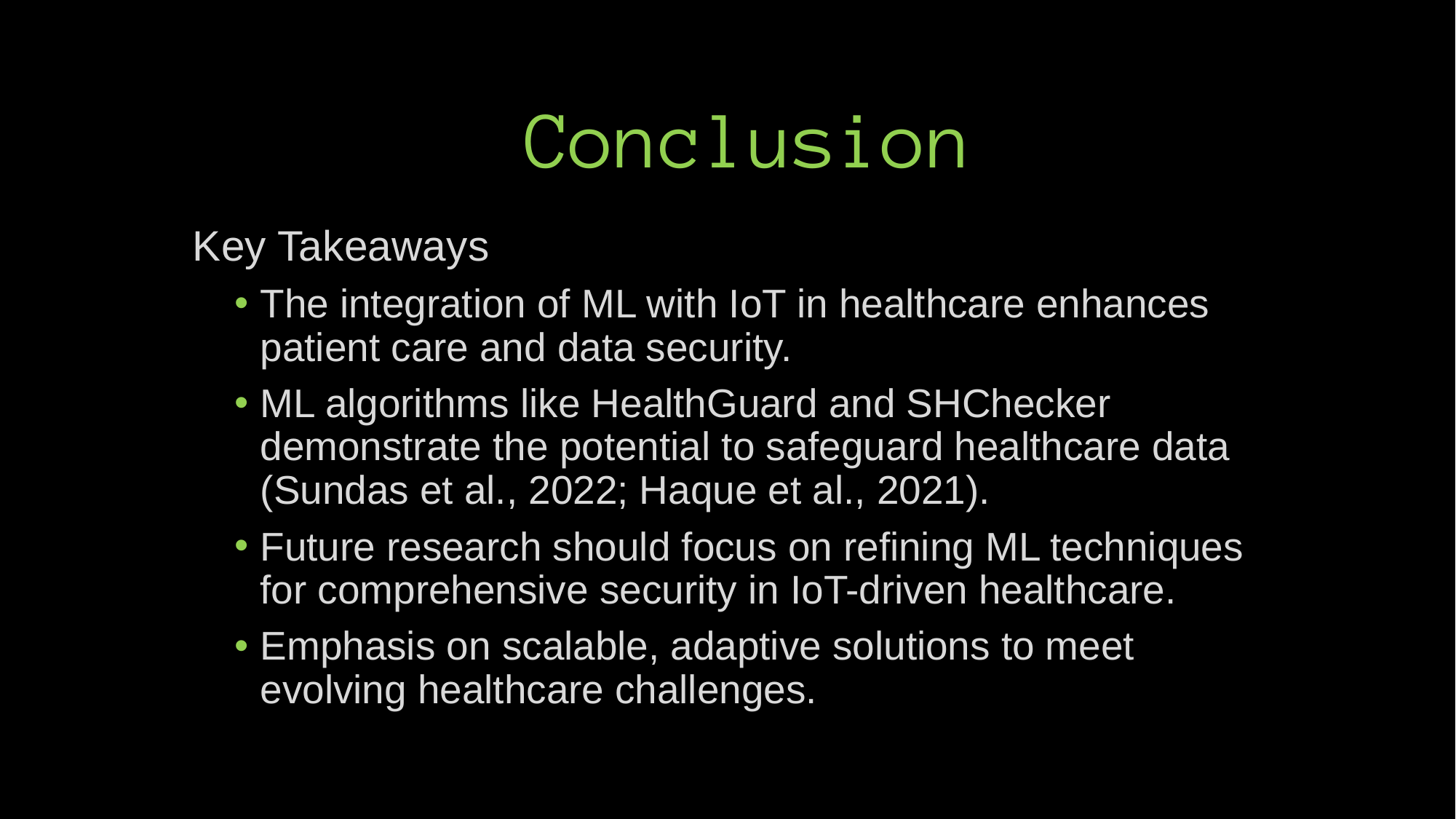

# Conclusion
Key Takeaways
The integration of ML with IoT in healthcare enhances patient care and data security.
ML algorithms like HealthGuard and SHChecker demonstrate the potential to safeguard healthcare data (Sundas et al., 2022; Haque et al., 2021).
Future research should focus on refining ML techniques for comprehensive security in IoT-driven healthcare.
Emphasis on scalable, adaptive solutions to meet evolving healthcare challenges.